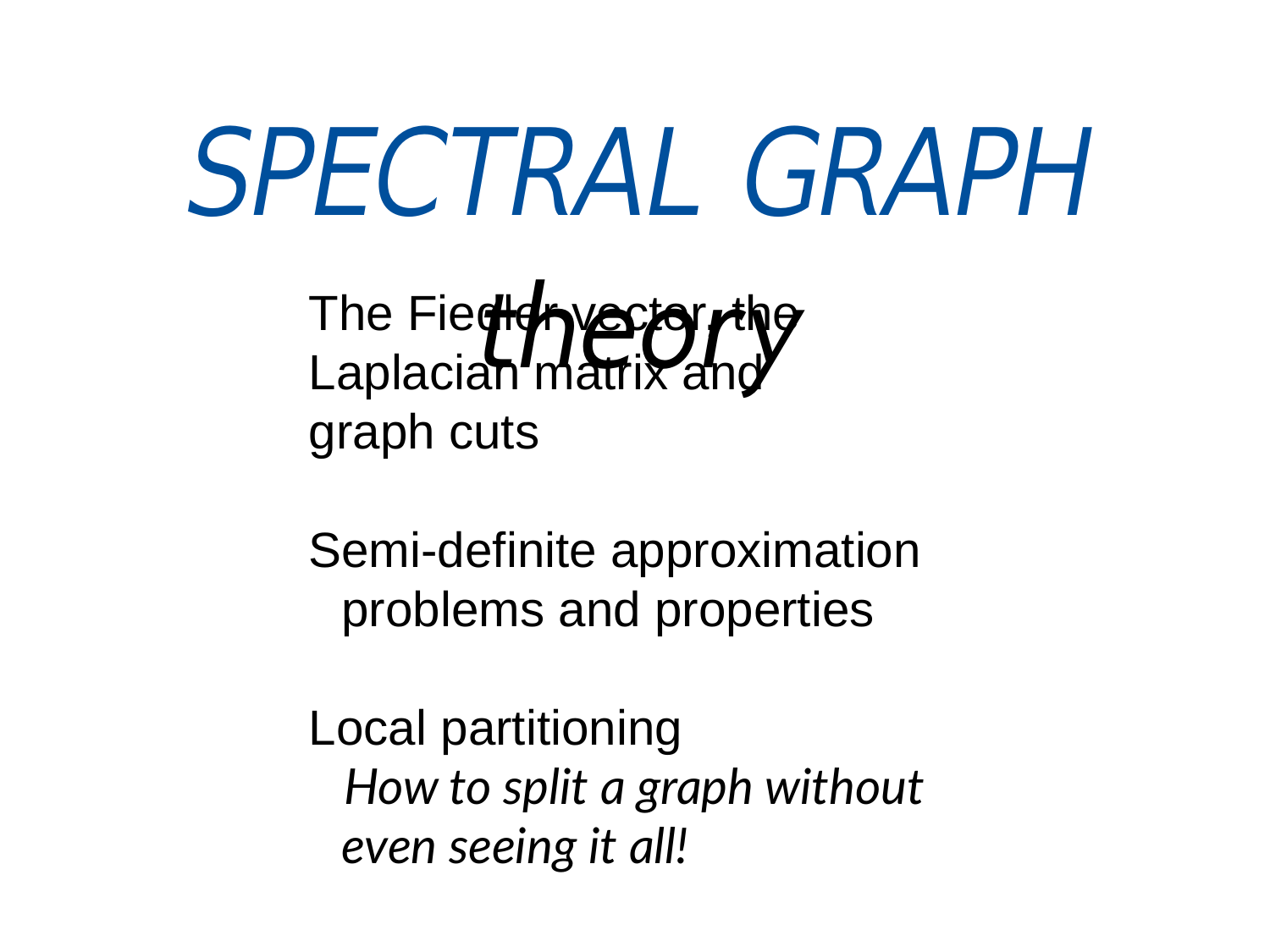

SPECTRAL GRAPH theory
The Fiedler vector, the Laplacian matrix and
graph cuts

Semi-definite approximation problems and properties

Local partitioning
   How to split a graph without even seeing it all!